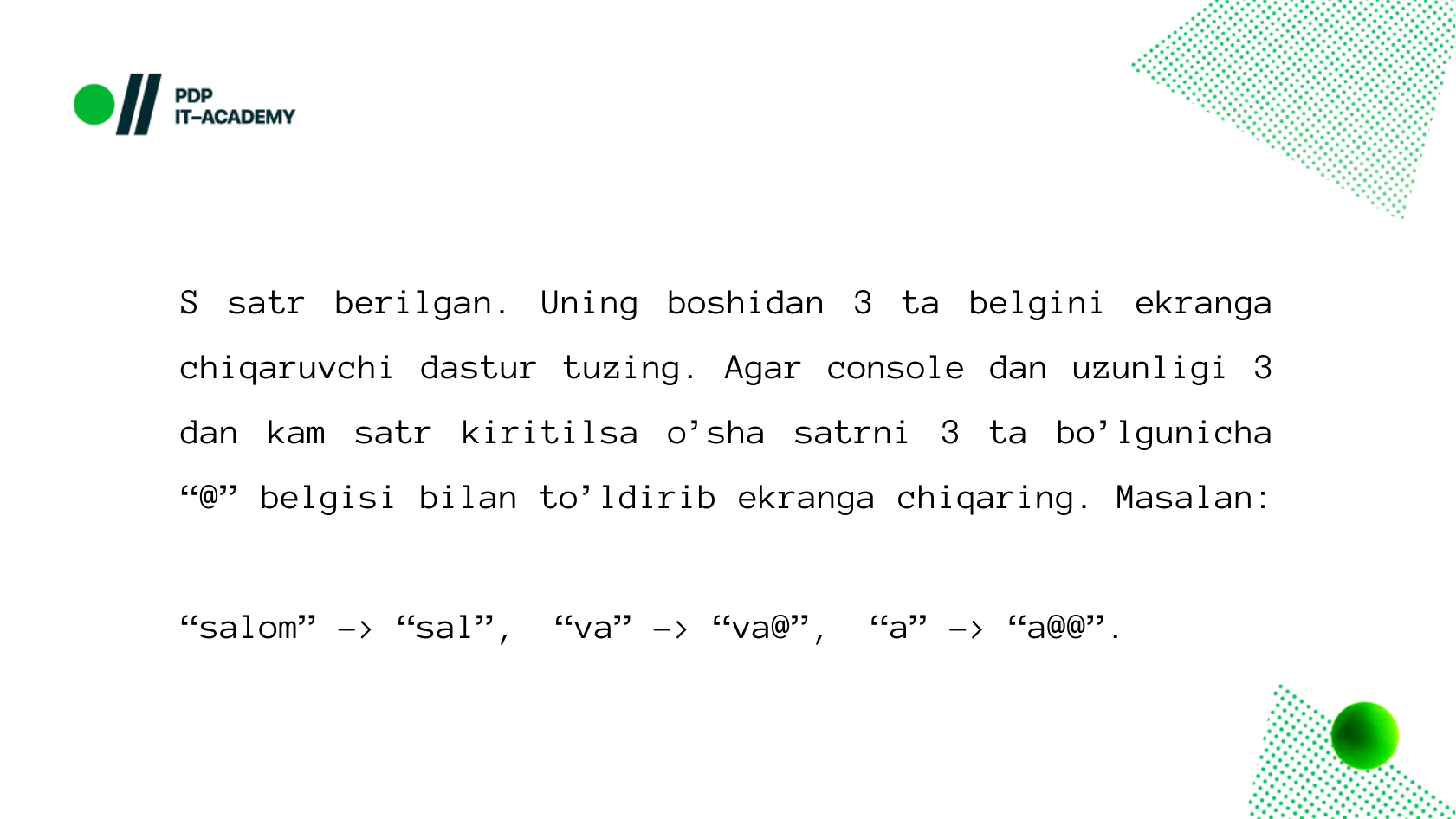

S satr berilgan. Uning boshidan 3 ta belgini ekranga chiqaruvchi dastur tuzing. Agar console dan uzunligi 3 dan kam satr kiritilsa o’sha satrni 3 ta bo’lgunicha “@” belgisi bilan to’ldirib ekranga chiqaring. Masalan:

“salom” -> “sal”,  “va” -> “va@”,  “a” -> “a@@”.